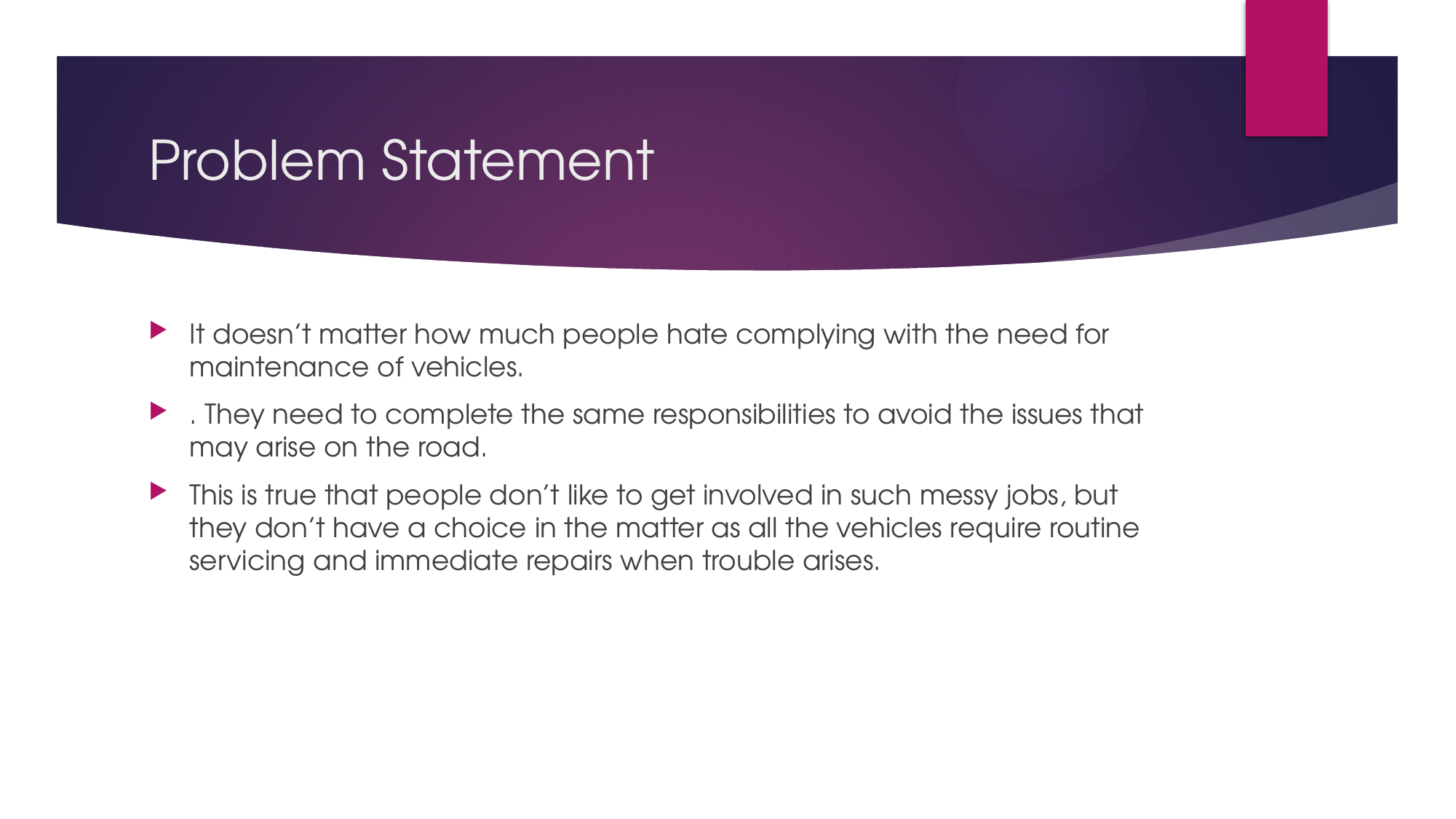

# Problem Statement
It doesn’t matter how much people hate complying with the need for maintenance of vehicles.
. They need to complete the same responsibilities to avoid the issues that may arise on the road.
This is true that people don’t like to get involved in such messy jobs, but they don’t have a choice in the matter as all the vehicles require routine servicing and immediate repairs when trouble arises.